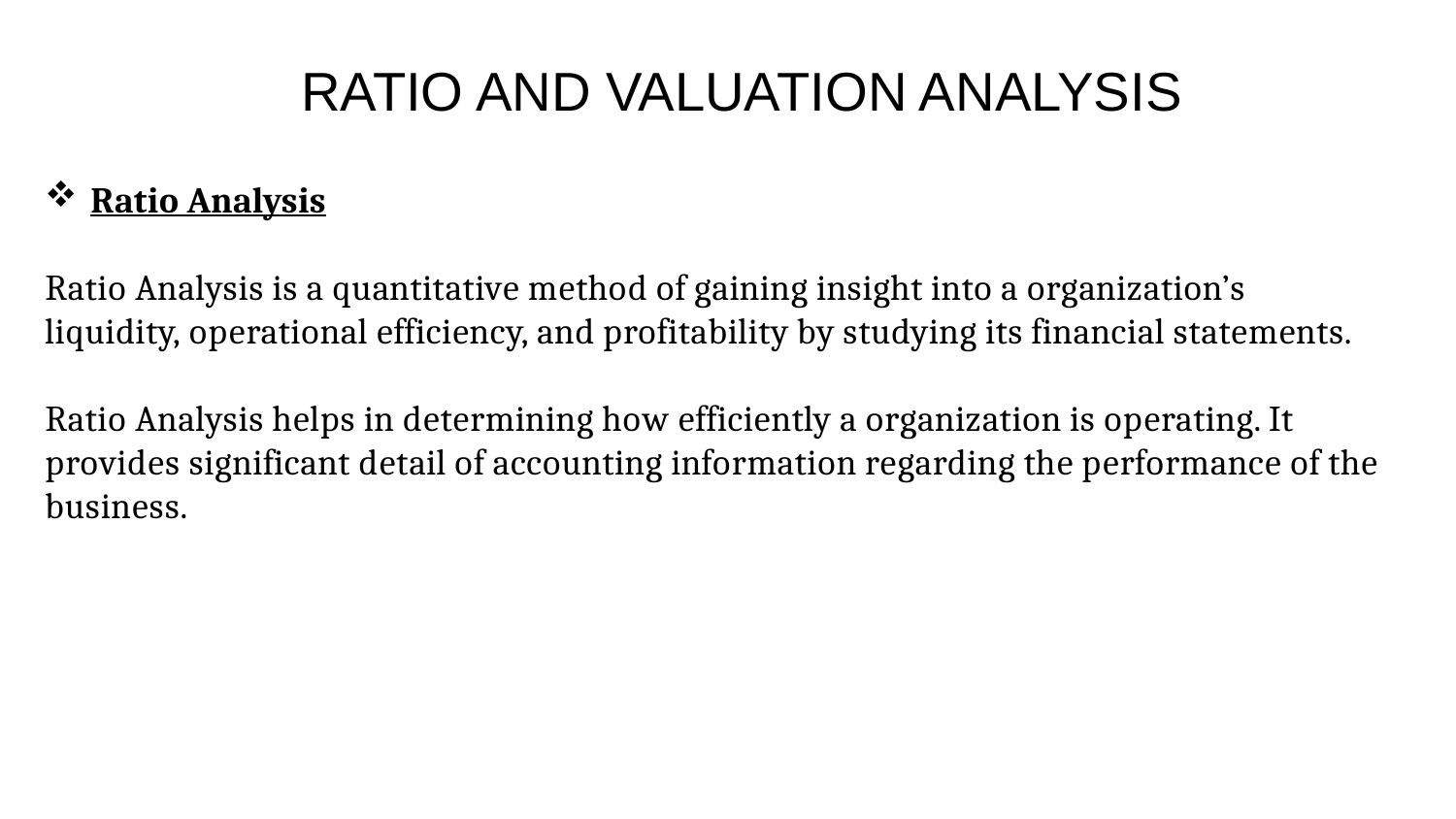

# RATIO AND VALUATION ANALYSIS
Ratio Analysis

Ratio Analysis is a quantitative method of gaining insight into a organization’s liquidity, operational efficiency, and profitability by studying its financial statements.

Ratio Analysis helps in determining how efficiently a organization is operating. It provides significant detail of accounting information regarding the performance of the business.